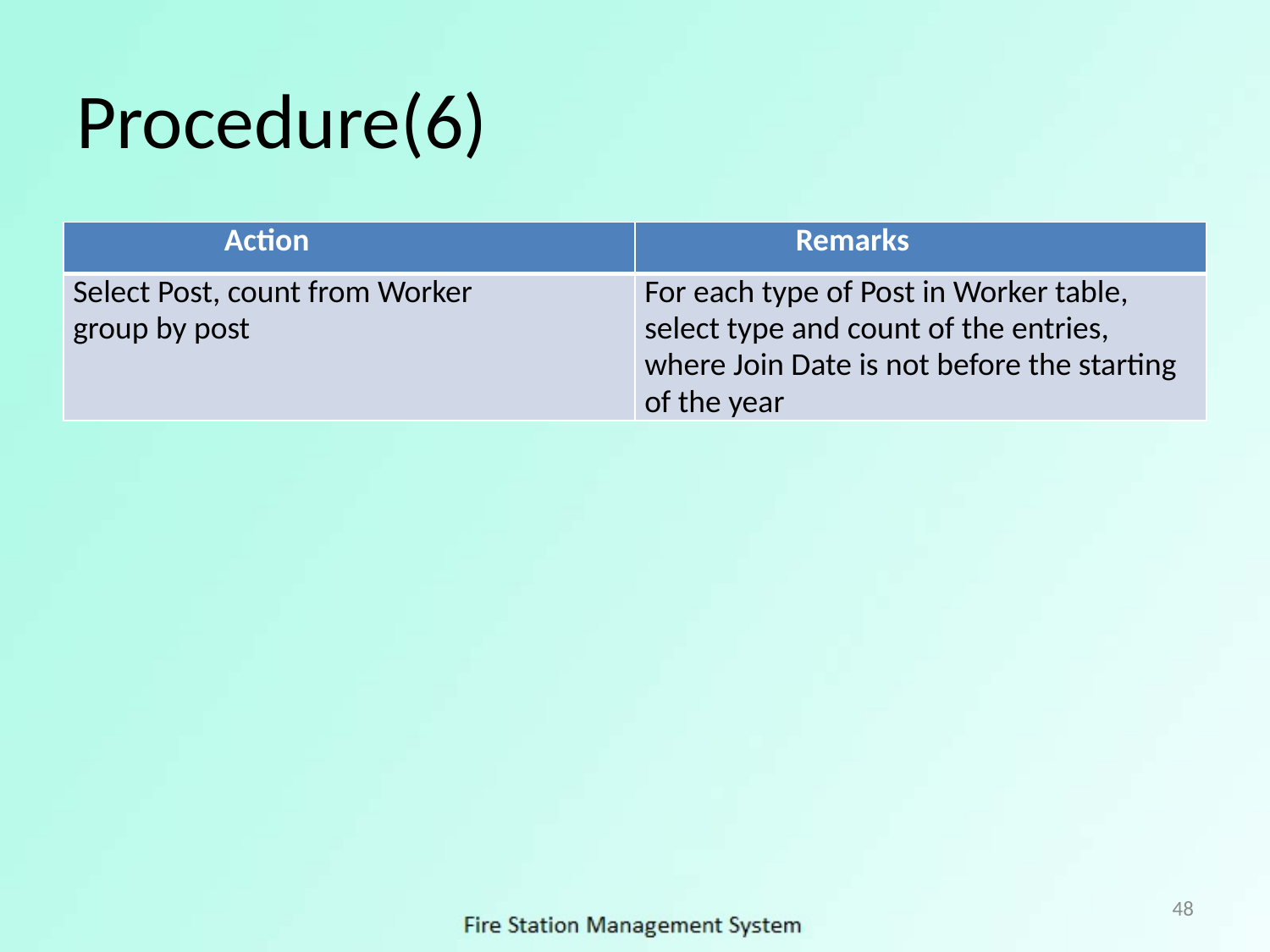

# Procedure(6)
| Action | Remarks |
| --- | --- |
| Select Post, count from Worker group by post | For each type of Post in Worker table, select type and count of the entries, where Join Date is not before the starting of the year |
48